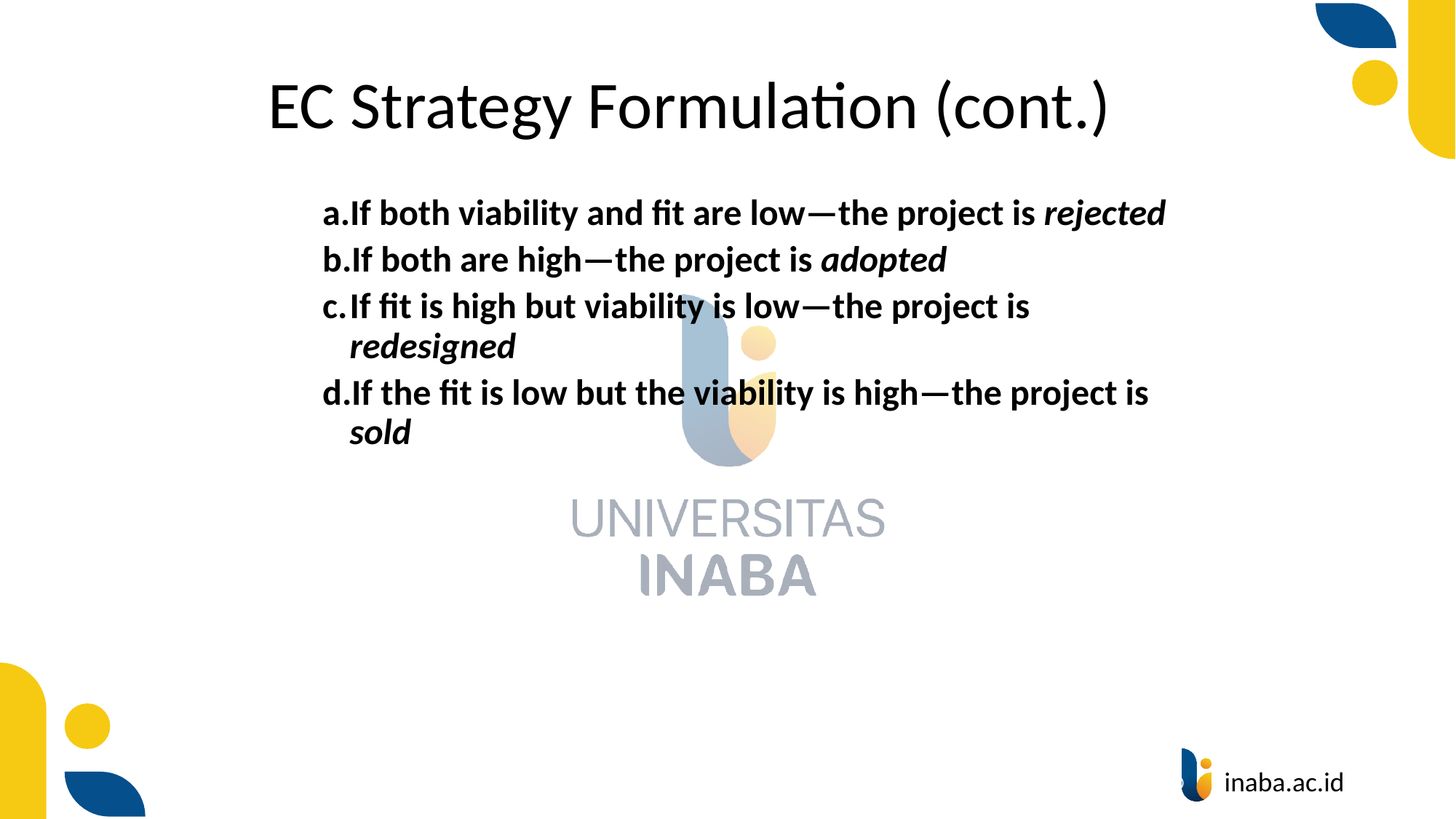

# EC Strategy Formulation (cont.)
If both viability and fit are low—the project is rejected
If both are high—the project is adopted
If fit is high but viability is low—the project is redesigned
If the fit is low but the viability is high—the project is sold
45
© Prentice Hall 2020